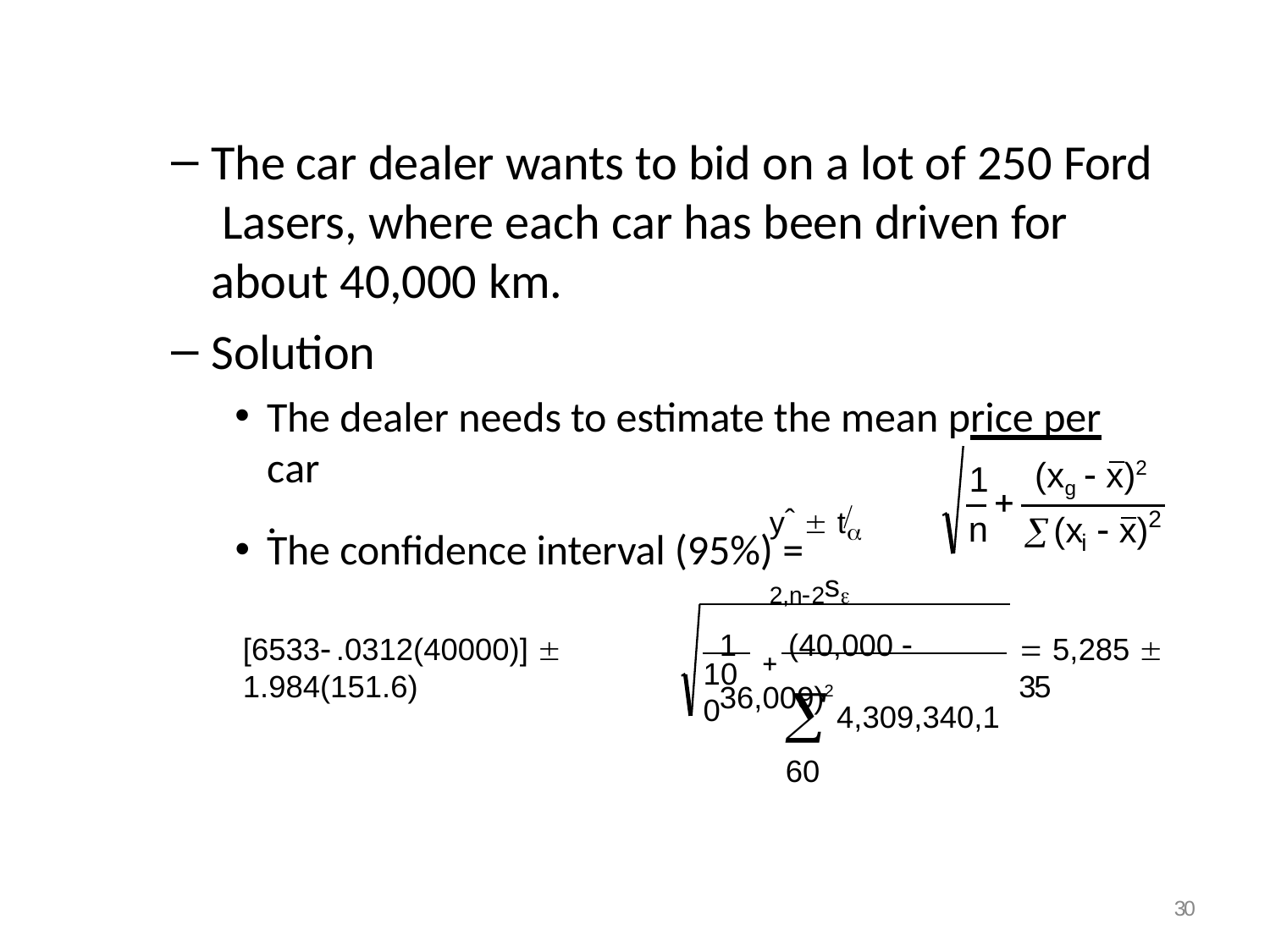

The car dealer wants to bid on a lot of 250 Ford  Lasers, where each car has been driven for  about 40,000 km.
Solution
The dealer needs to estimate the mean price per
car.

1
n
(xg − x)2

+
yˆ ± tα  2,n−2sε
2

(x − x)
∑

The confidence interval (95%) =
i

1	+ (40,000 − 36,009)2
∑4,309,340,160
[6533−.0312(40000)] ± 1.984(151.6)
= 5,285 ± 35
100

30